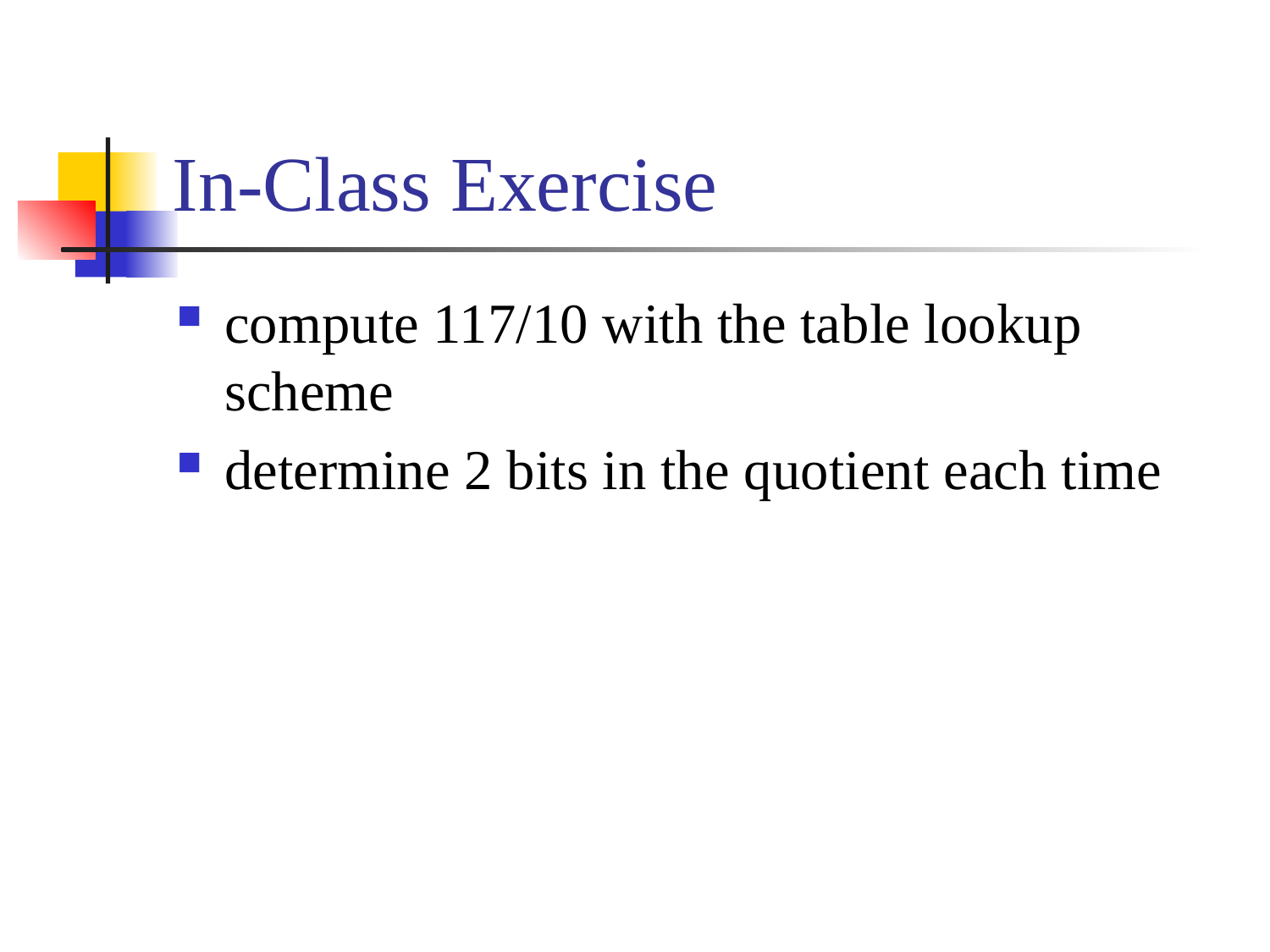

# In-Class Exercise
compute 117/10 with the table lookup scheme
determine 2 bits in the quotient each time